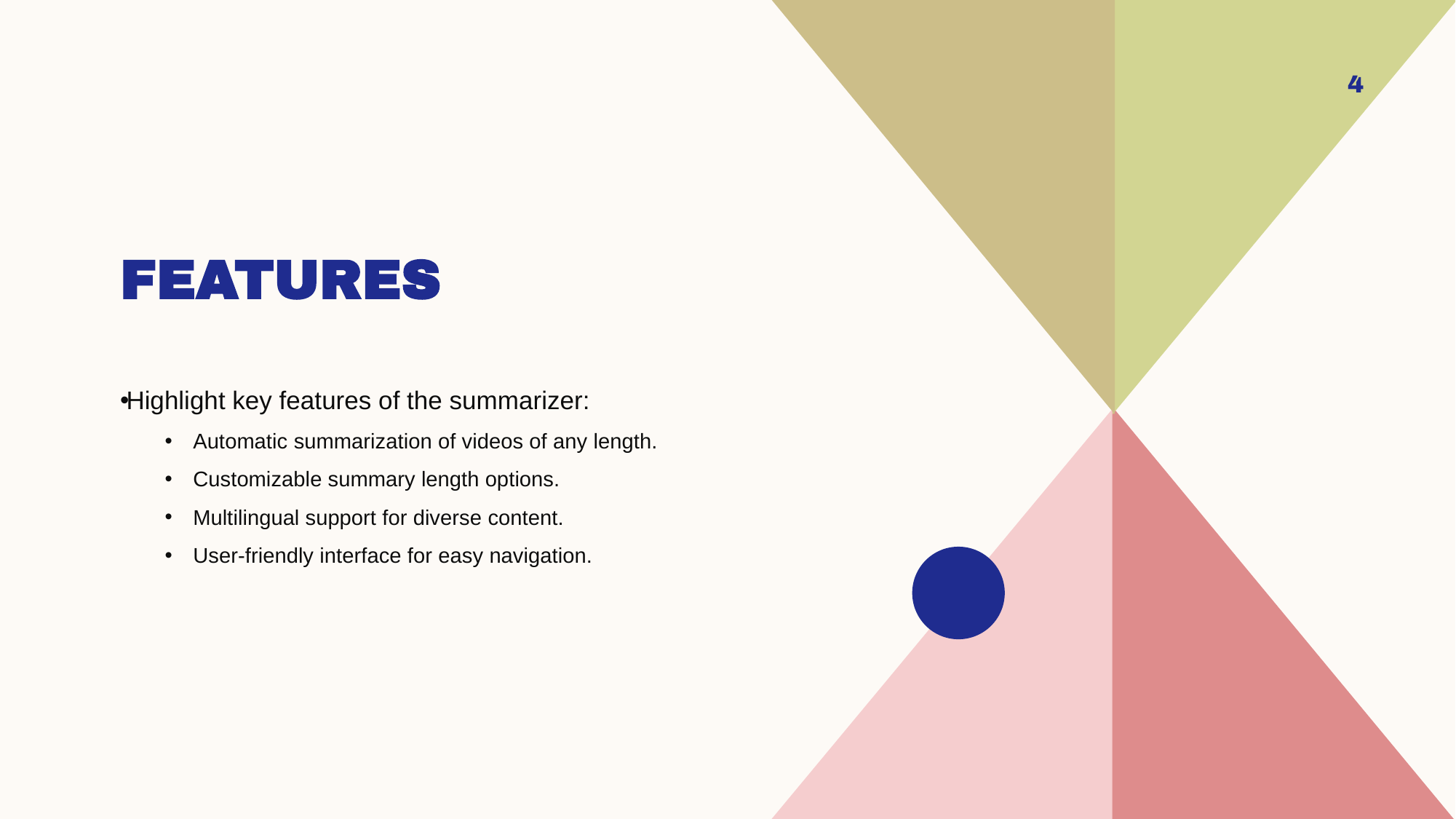

4
# features

Highlight key features of the summarizer:
Automatic summarization of videos of any length.
Customizable summary length options.
Multilingual support for diverse content.
User-friendly interface for easy navigation.